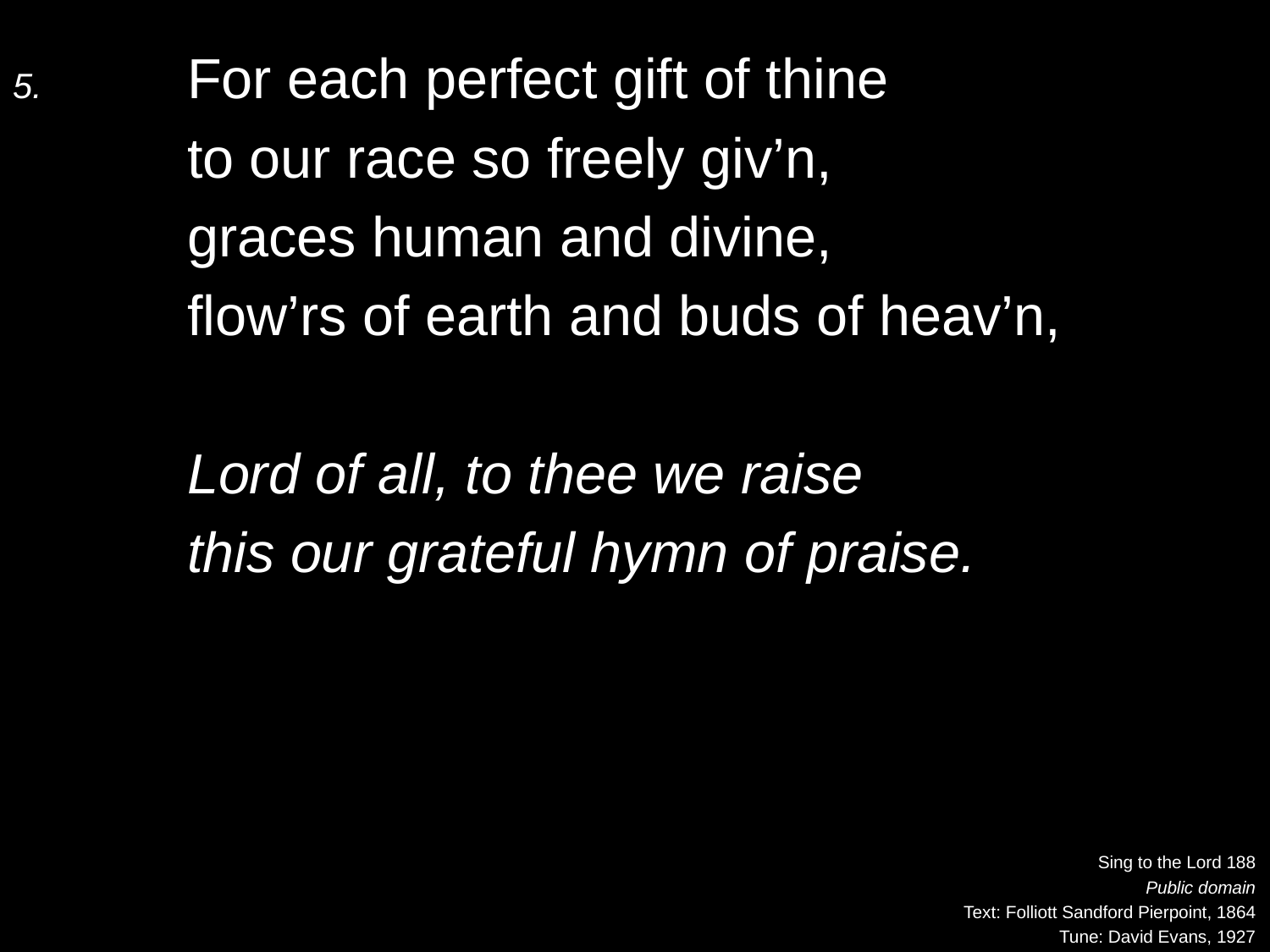

5.	For each perfect gift of thine
	to our race so freely giv’n,
	graces human and divine,
	flow’rs of earth and buds of heav’n,

	Lord of all, to thee we raise
	this our grateful hymn of praise.
Sing to the Lord 188
Public domain
Text: Folliott Sandford Pierpoint, 1864
Tune: David Evans, 1927